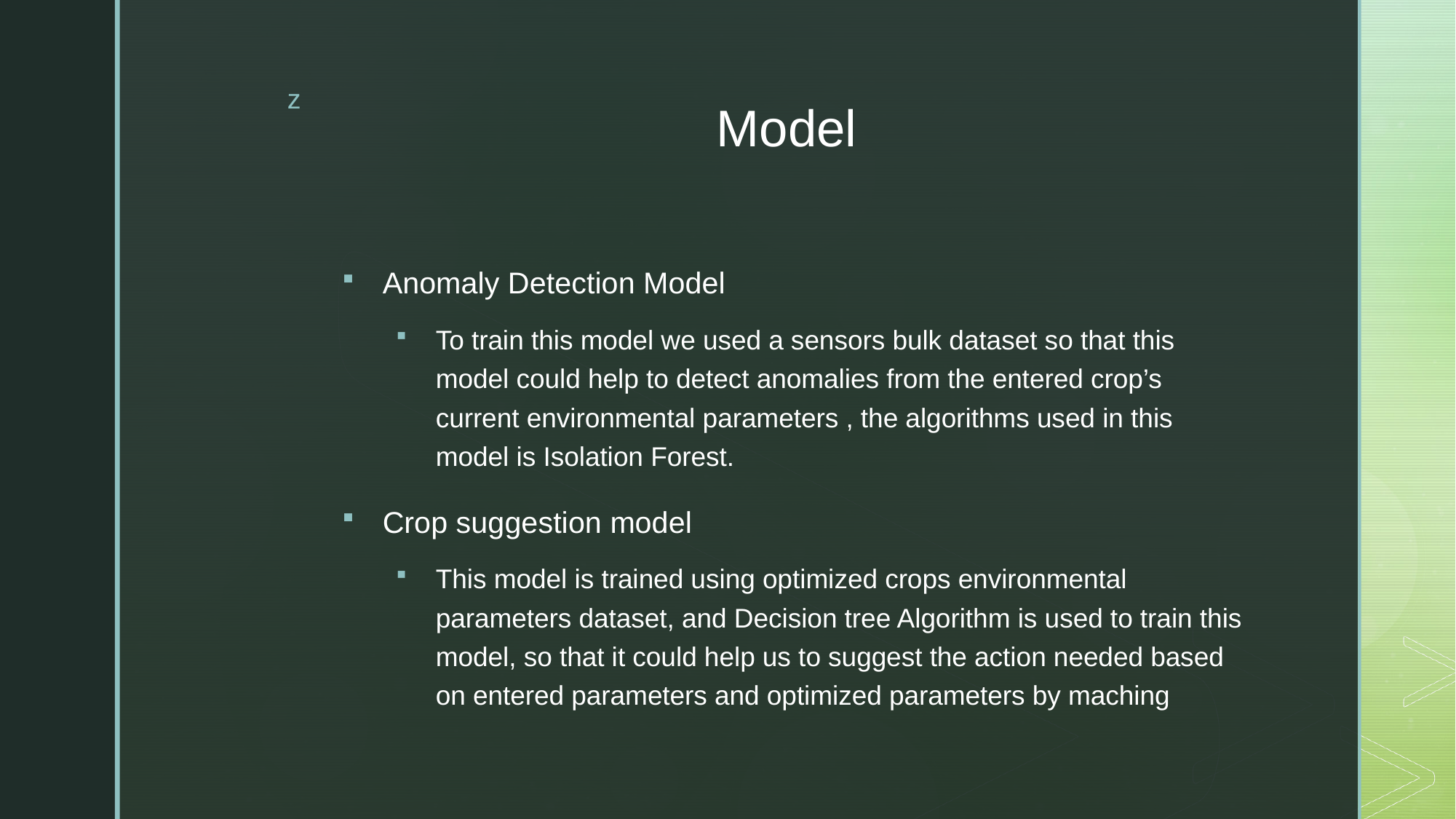

# Model
Anomaly Detection Model
To train this model we used a sensors bulk dataset so that this model could help to detect anomalies from the entered crop’s current environmental parameters , the algorithms used in this model is Isolation Forest.
Crop suggestion model
This model is trained using optimized crops environmental parameters dataset, and Decision tree Algorithm is used to train this model, so that it could help us to suggest the action needed based on entered parameters and optimized parameters by maching